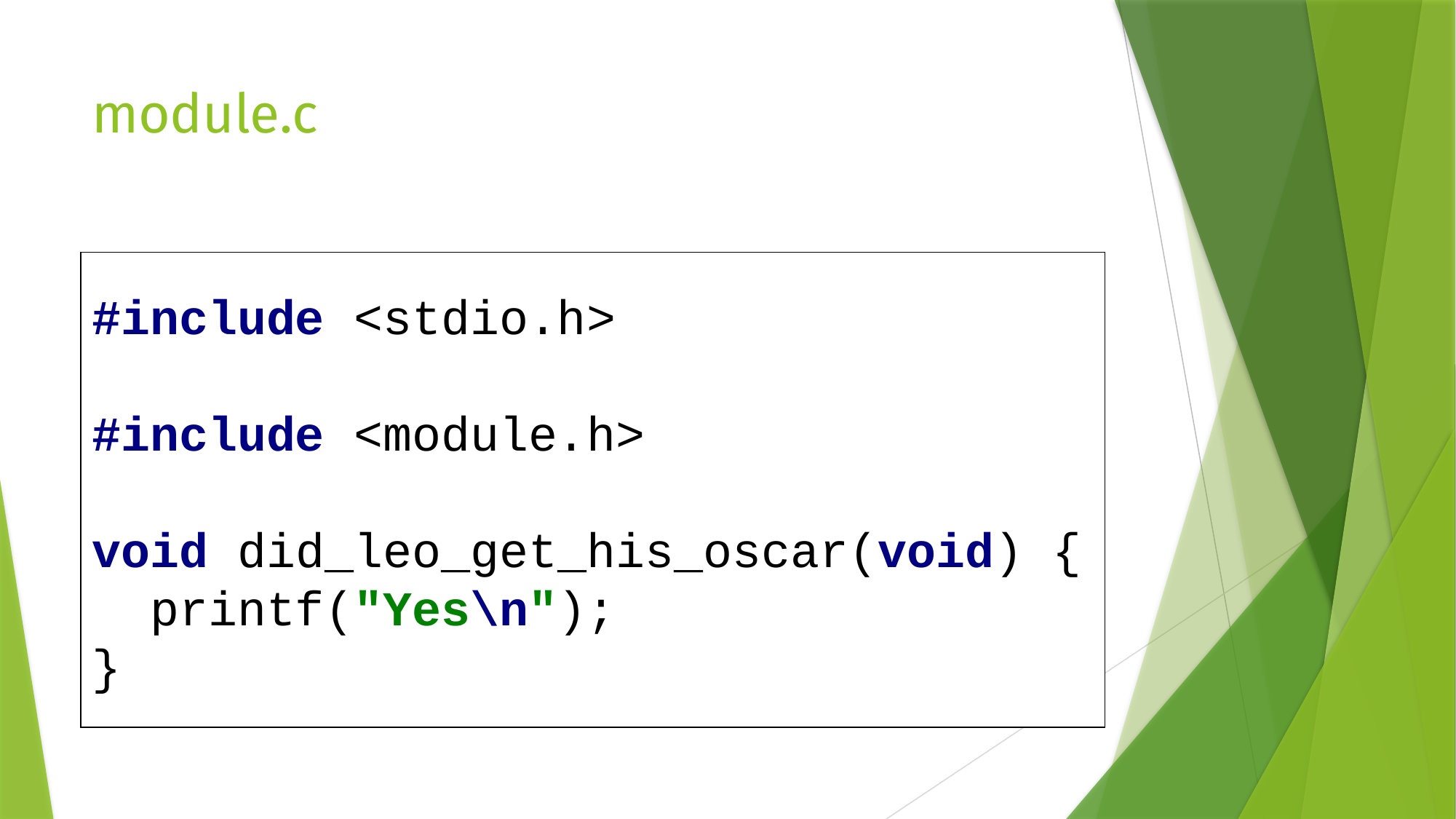

# module.c
#include <stdio.h>
#include <module.h>
void did_leo_get_his_oscar(void) {
  printf("Yes\n");
}